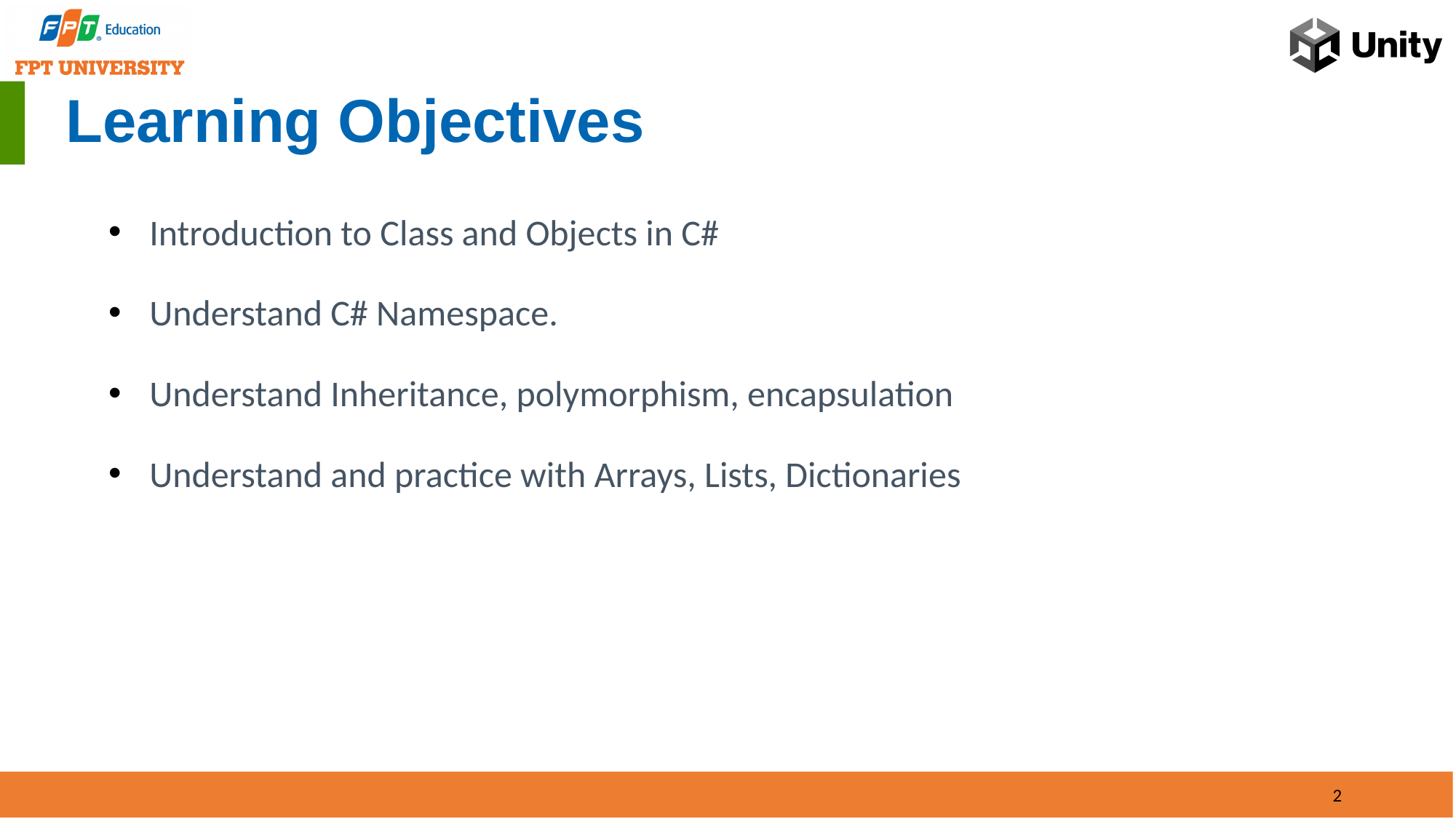

# Learning Objectives
Introduction to Class and Objects in C#
Understand C# Namespace.
Understand Inheritance, polymorphism, encapsulation
Understand and practice with Arrays, Lists, Dictionaries
2